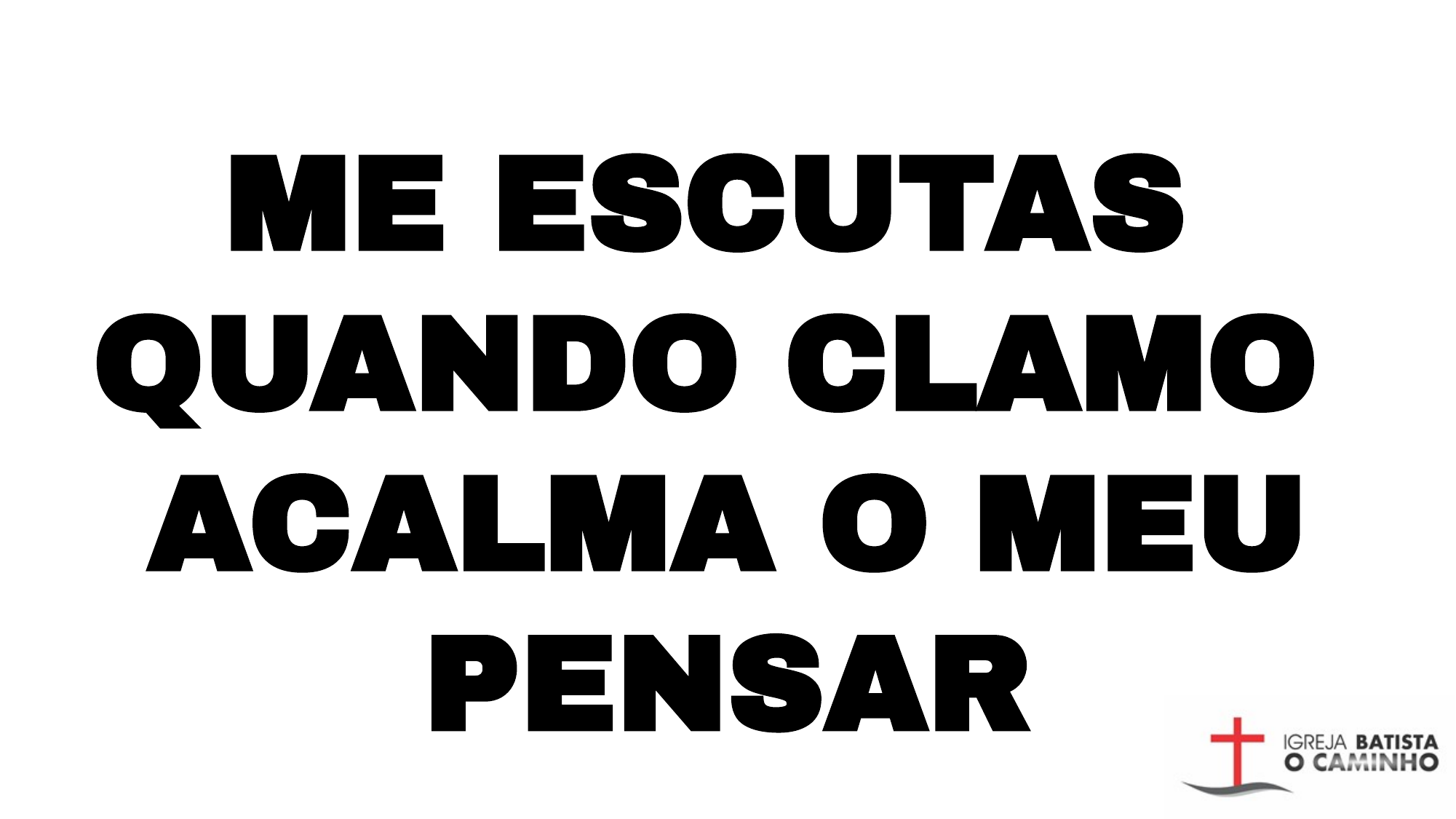

# Me escutas quando clamo acalma o meu pensar